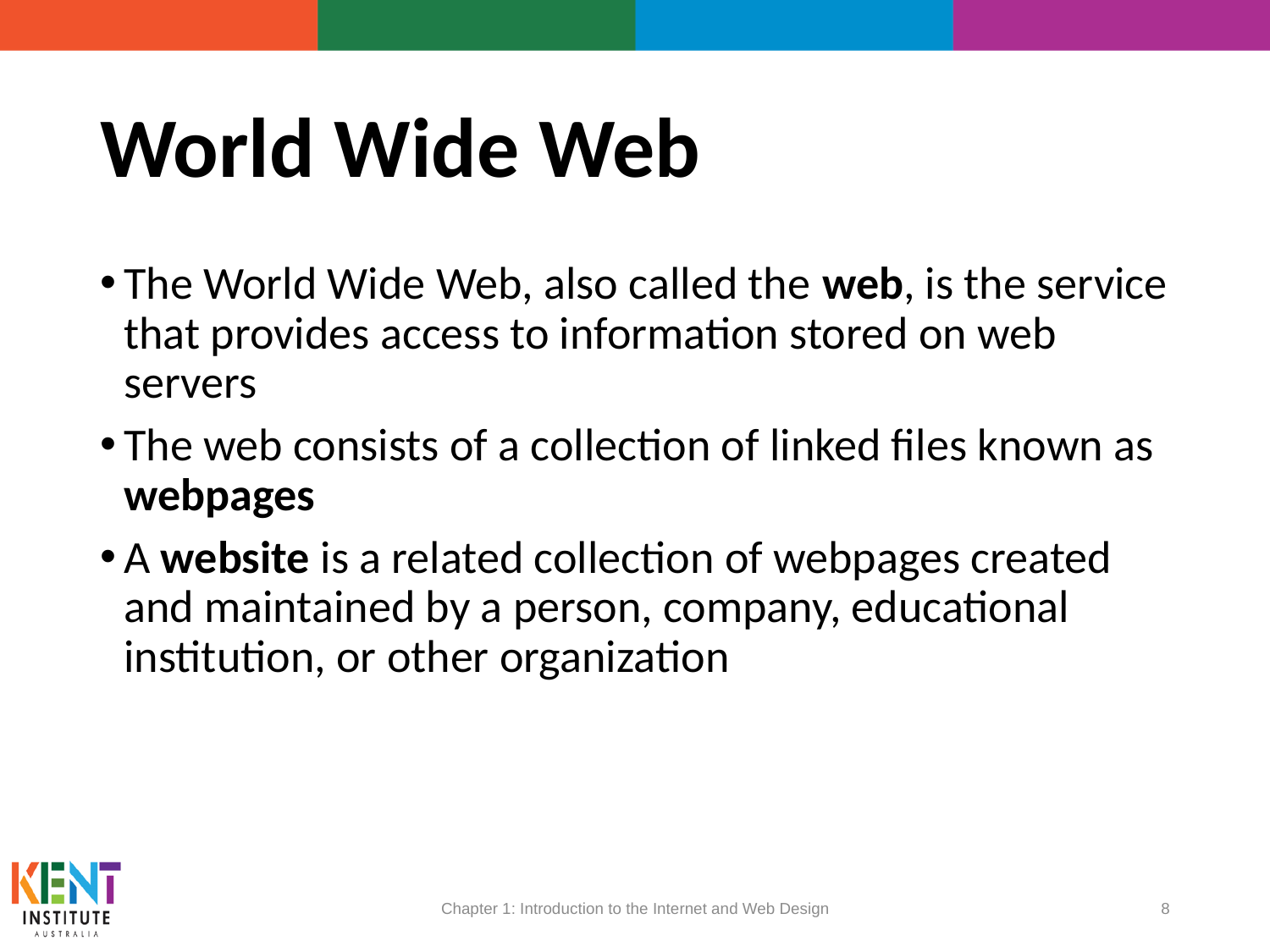

# World Wide Web
The World Wide Web, also called the web, is the service that provides access to information stored on web servers
The web consists of a collection of linked files known as webpages
A website is a related collection of webpages created and maintained by a person, company, educational institution, or other organization
Chapter 1: Introduction to the Internet and Web Design
8